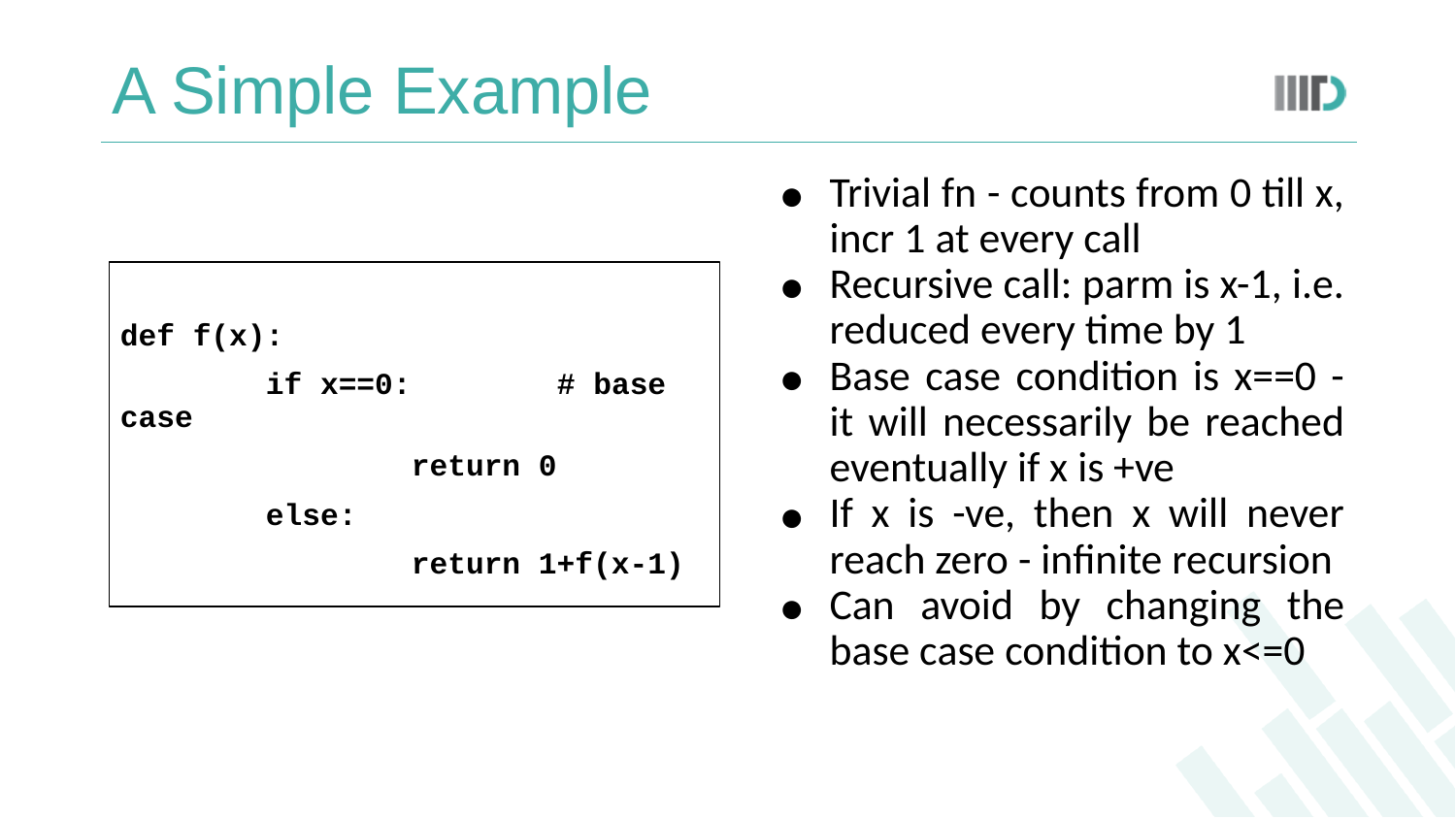

# A Simple Example
Trivial fn - counts from 0 till x, incr 1 at every call
Recursive call: parm is x-1, i.e. reduced every time by 1
Base case condition is x==0 - it will necessarily be reached eventually if x is +ve
If x is -ve, then x will never reach zero - infinite recursion
Can avoid by changing the base case condition to x<=0

def f(x):
	if x==0:	# base case
		return 0
	else:
		return 1+f(x-1)